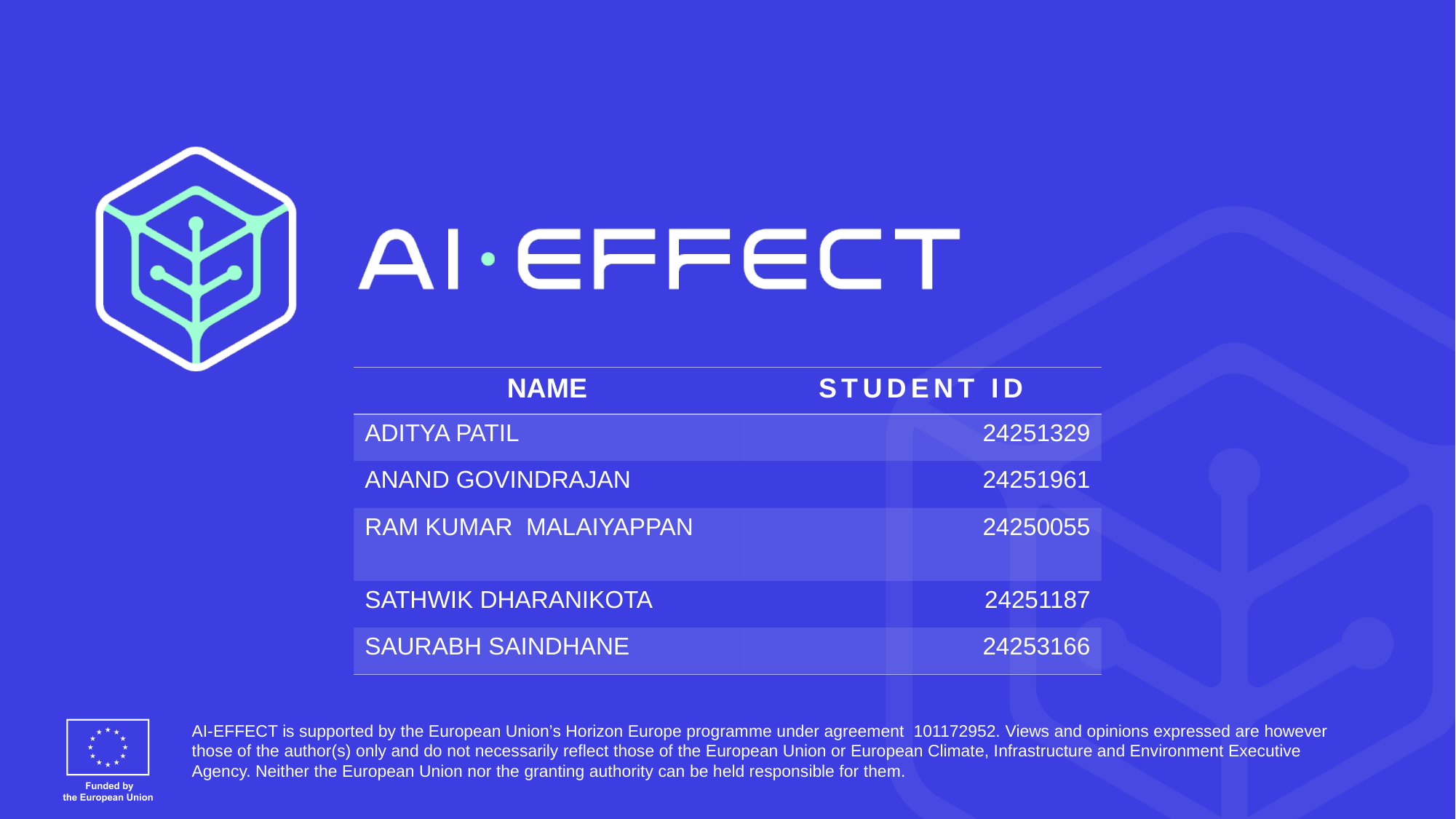

| NAME | STUDENT ID |
| --- | --- |
| ADITYA PATIL | 24251329 |
| ANAND GOVINDRAJAN | 24251961 |
| RAM KUMAR MALAIYAPPAN | 24250055 |
| SATHWIK DHARANIKOTA | 24251187 |
| SAURABH SAINDHANE | 24253166 |